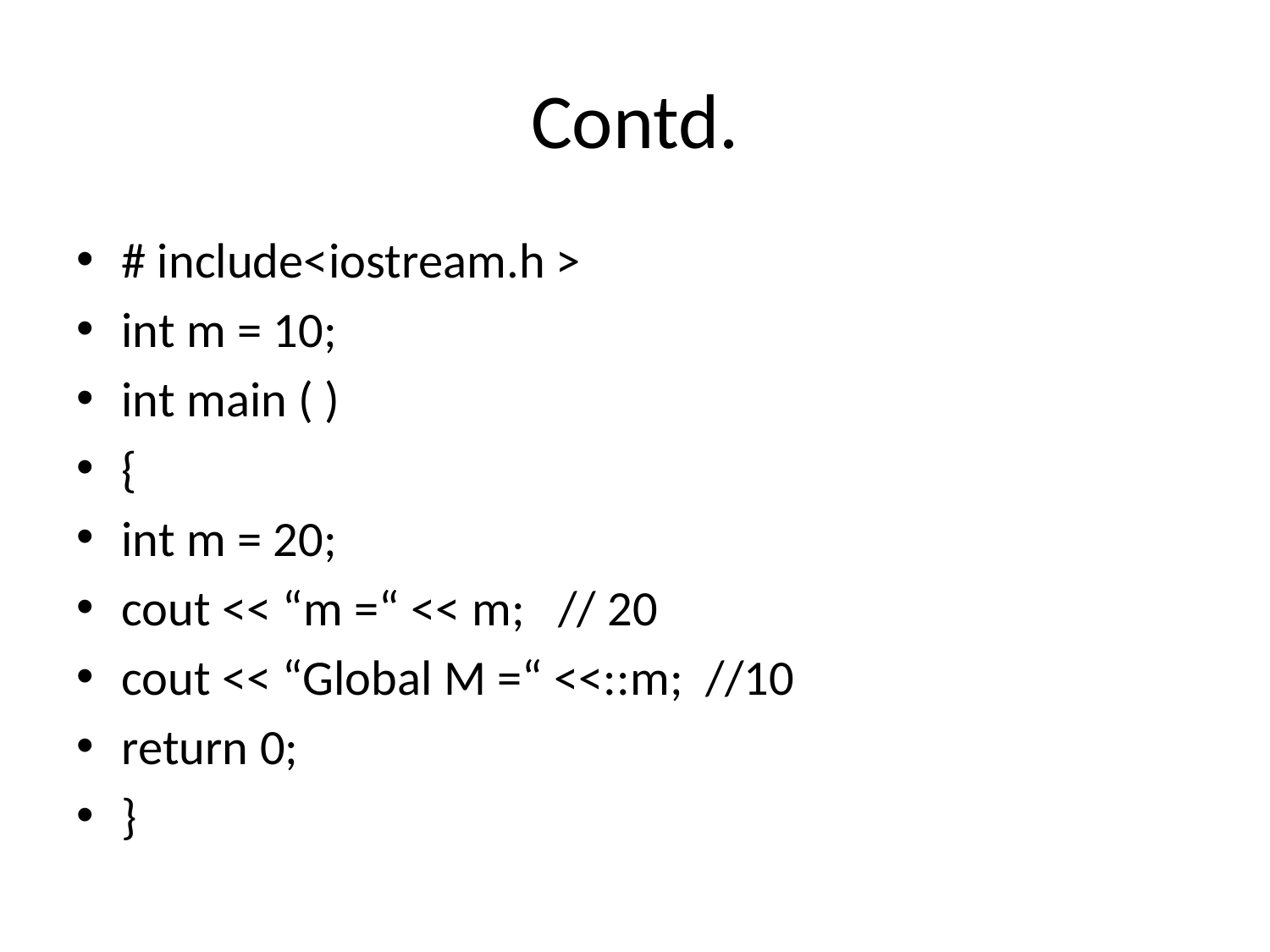

# Contd.
# include<iostream.h >
int m = 10;
int main ( )
{
int m = 20;
cout << “m =“ << m;   // 20
cout << “Global M =“ <<::m;  //10
return 0;
}